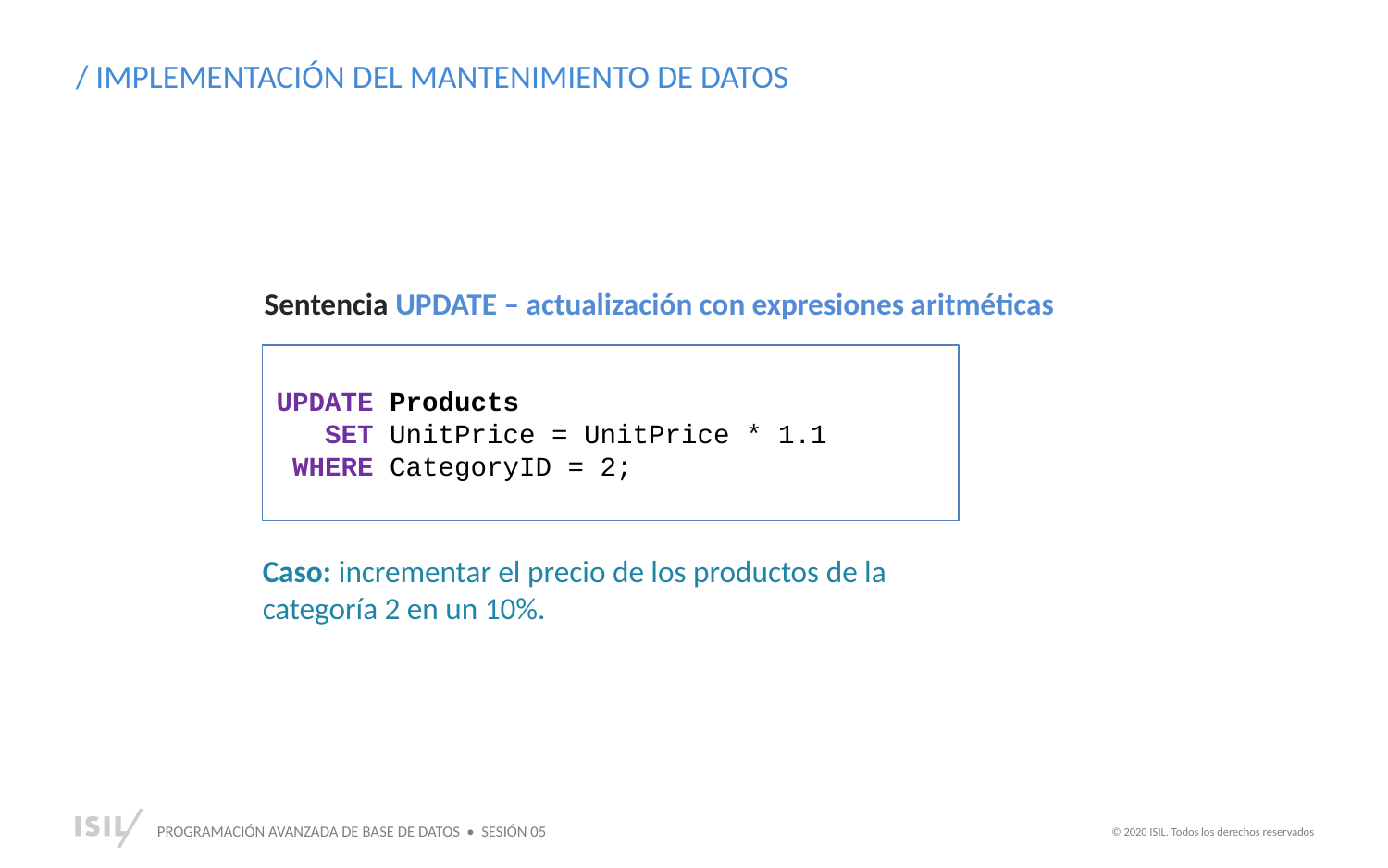

/ IMPLEMENTACIÓN DEL MANTENIMIENTO DE DATOS
Sentencia UPDATE – actualización con expresiones aritméticas

UPDATE Products
   SET UnitPrice = UnitPrice * 1.1
 WHERE CategoryID = 2;

Caso: incrementar el precio de los productos de la categoría 2 en un 10%.